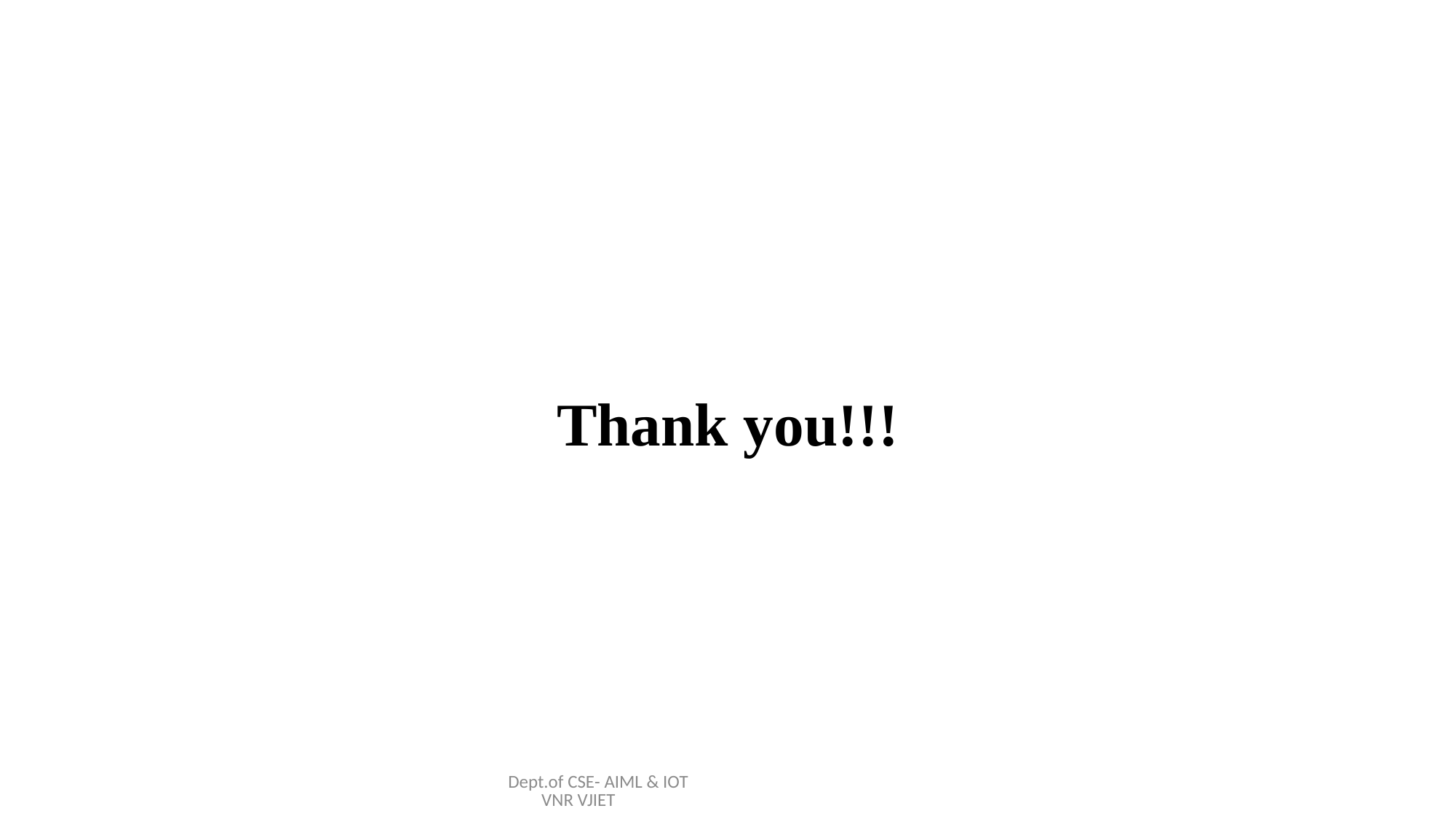

Thank you!!!

Dept.of CSE- AIML & IOT                                                                     VNR VJIET